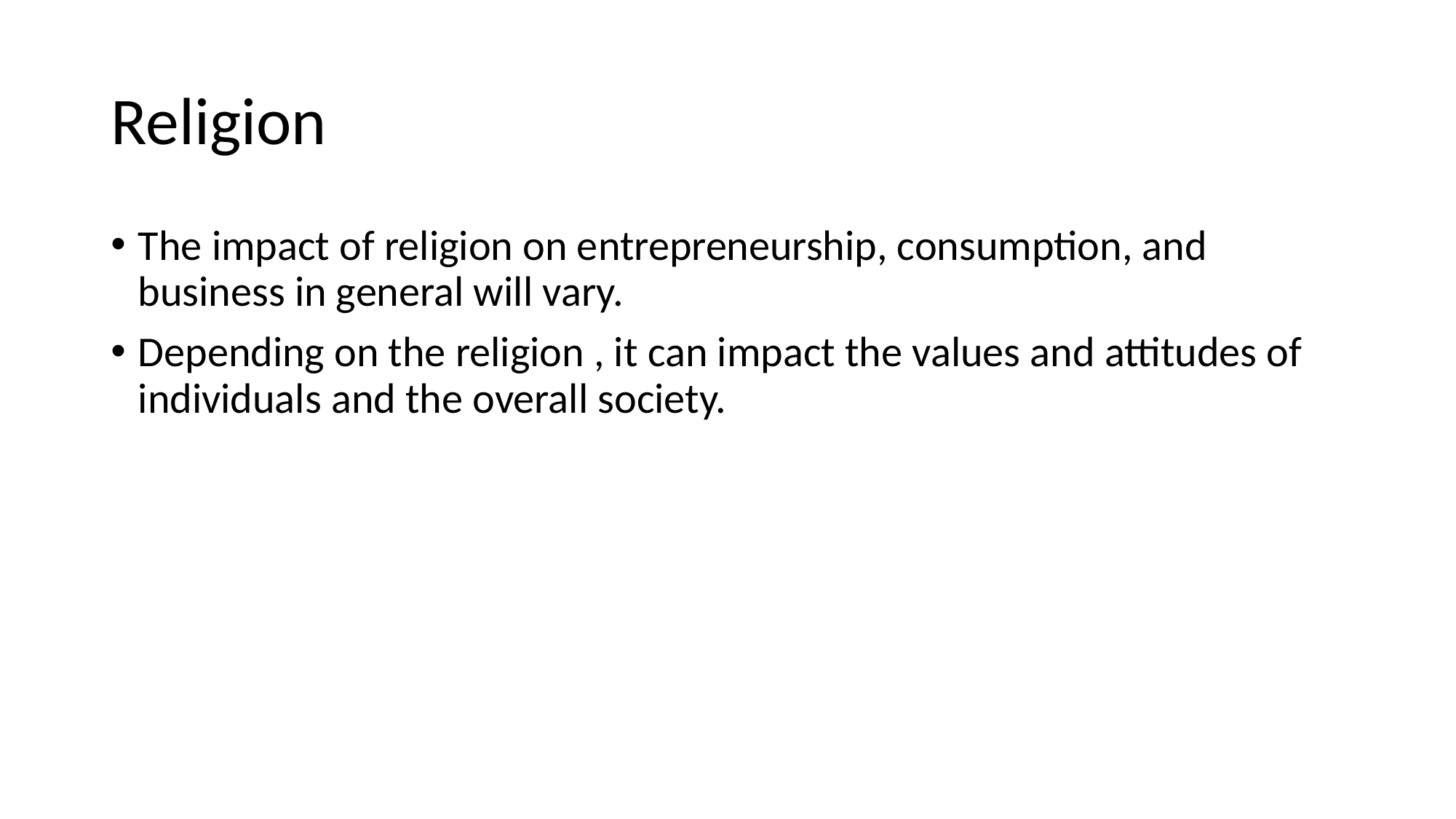

# Religion
The impact of religion on entrepreneurship, consumption, and business in general will vary.
Depending on the religion , it can impact the values and attitudes of individuals and the overall society.